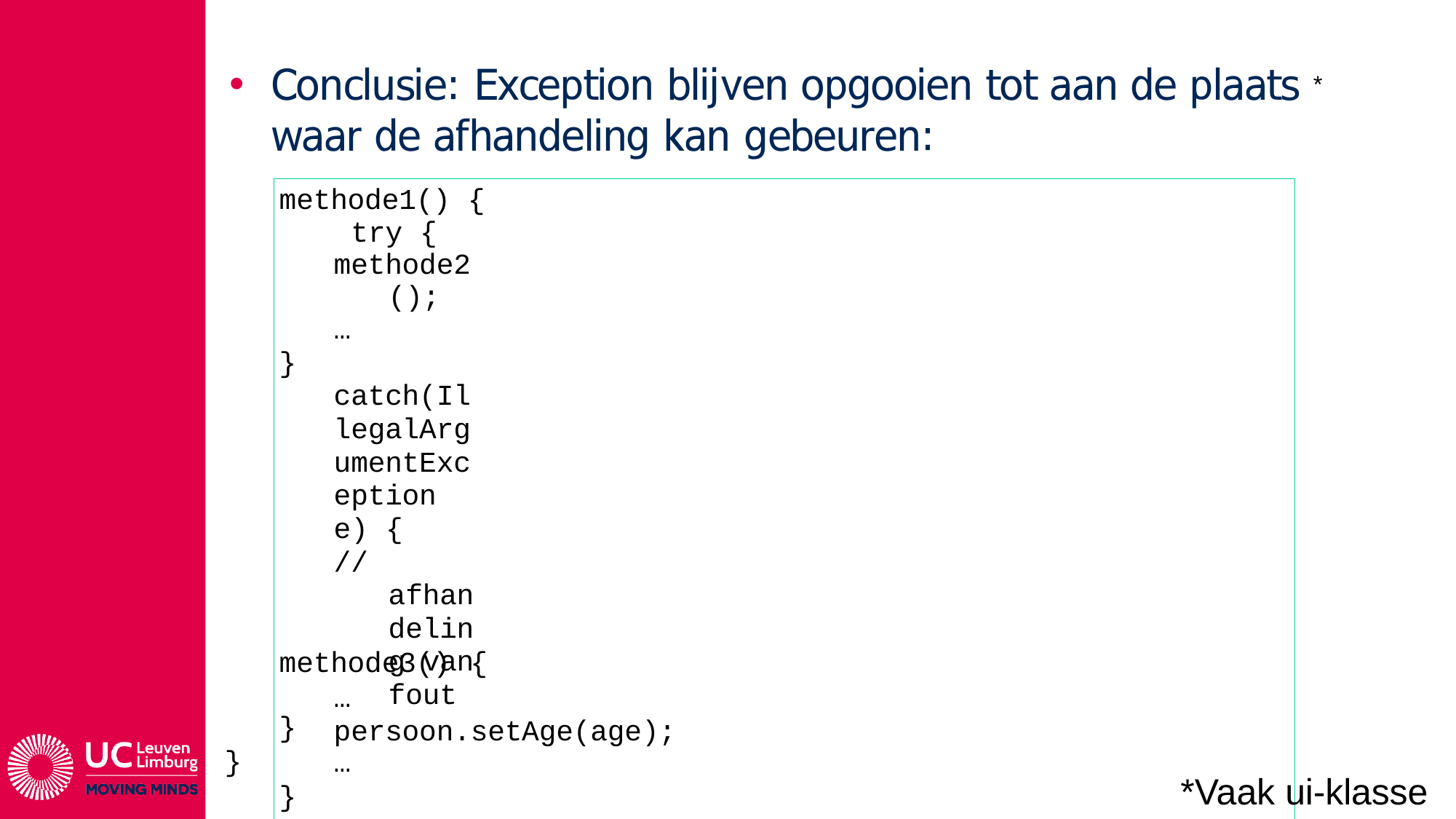

Conclusie: Exception blijven opgooien tot aan de plaats *
waar de afhandeling kan gebeuren:
methode1() {  try {
methode2();
…
} catch(IllegalArgumentException e) {
// afhandeling van fout
}
}

methode2()	{  methode3();
…
}

methode3()	{
…  persoon.setAge(age);
…
}
*Vaak ui-klasse